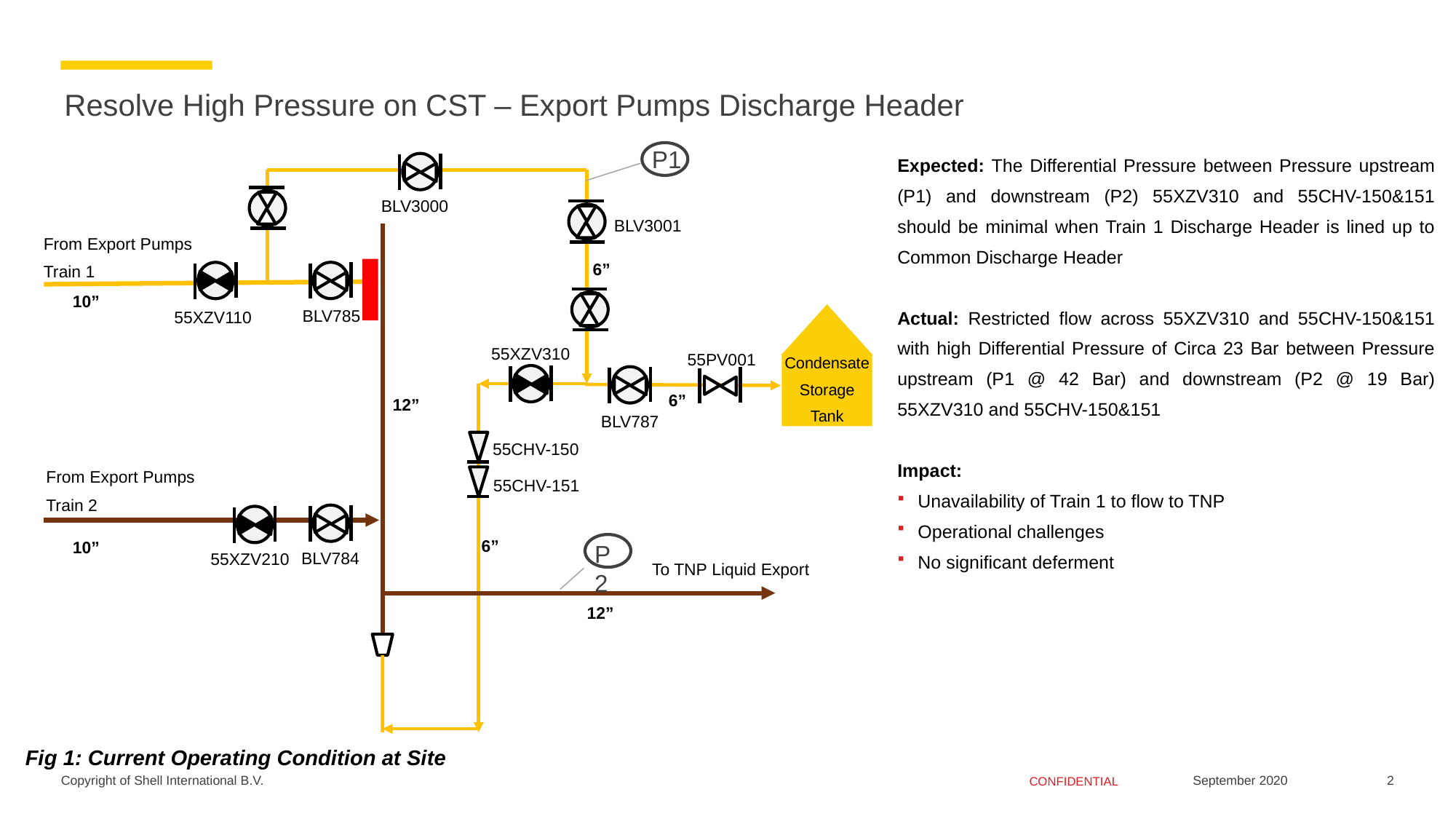

# Resolve High Pressure on CST – Export Pumps Discharge Header
P1

Expected: The Differential Pressure between Pressure upstream (P1) and downstream (P2) 55XZV310 and 55CHV-150&151 should be minimal when Train 1 Discharge Header is lined up to Common Discharge Header

Actual: Restricted flow across 55XZV310 and 55CHV-150&151 with high Differential Pressure of Circa 23 Bar between Pressure upstream (P1 @ 42 Bar) and downstream (P2 @ 19 Bar) 55XZV310 and 55CHV-150&151

Impact:
Unavailability of Train 1 to flow to TNP
Operational challenges
No significant deferment

BLV3000

BLV3001
From Export Pumps Train 1
6”

10”

BLV785
55XZV110

55XZV310
55PV001
Condensate Storage Tank

6”
12”
BLV787
55CHV-150

From Export Pumps Train 2

55CHV-151

6”
10”
P2

BLV784
55XZV210
To TNP Liquid Export
12”

Fig 1: Current Operating Condition at Site

2
September 2020